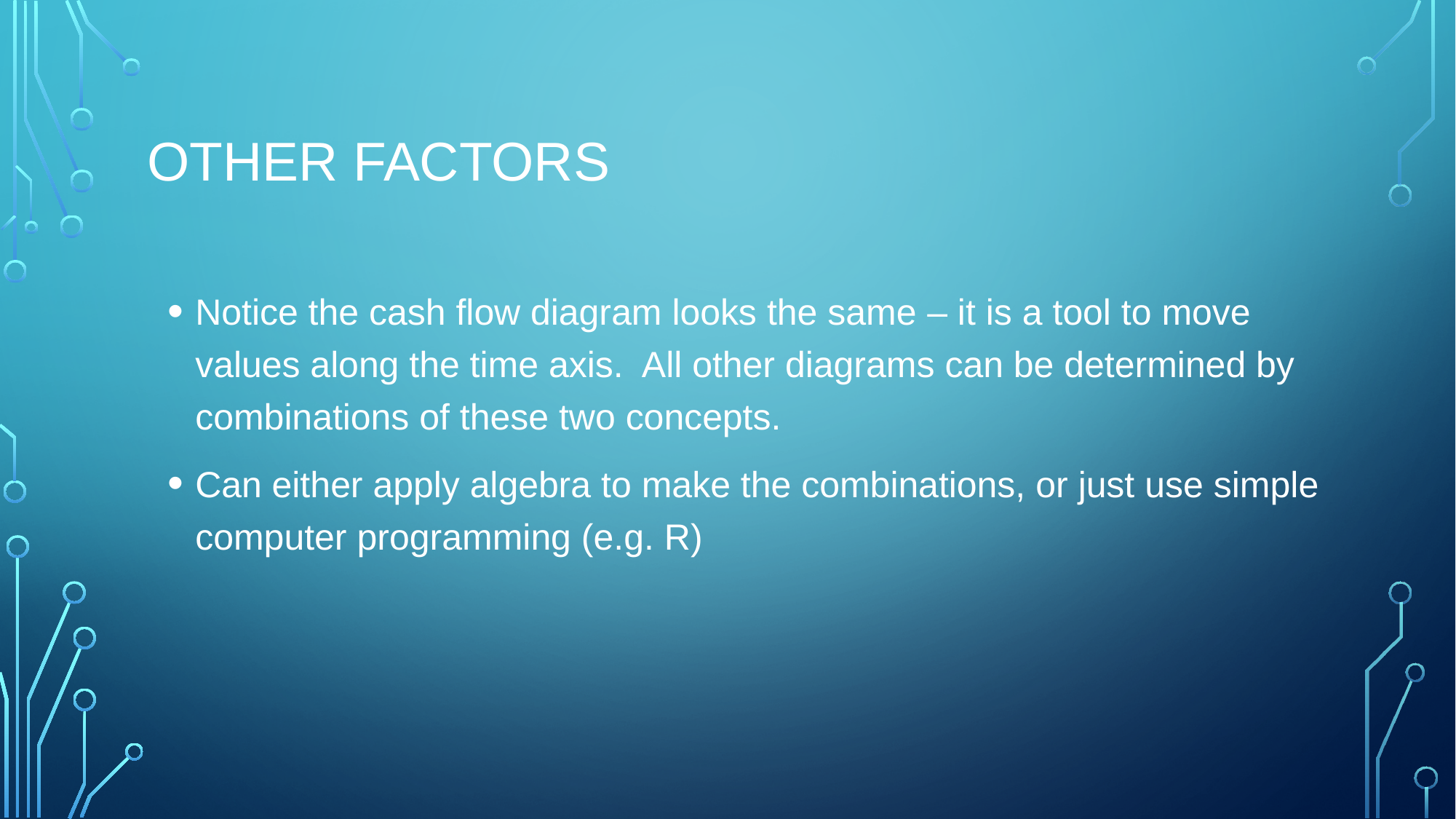

# OTHER FACTORS
Notice the cash flow diagram looks the same – it is a tool to move values along the time axis.  All other diagrams can be determined by combinations of these two concepts.
Can either apply algebra to make the combinations, or just use simple computer programming (e.g. R)